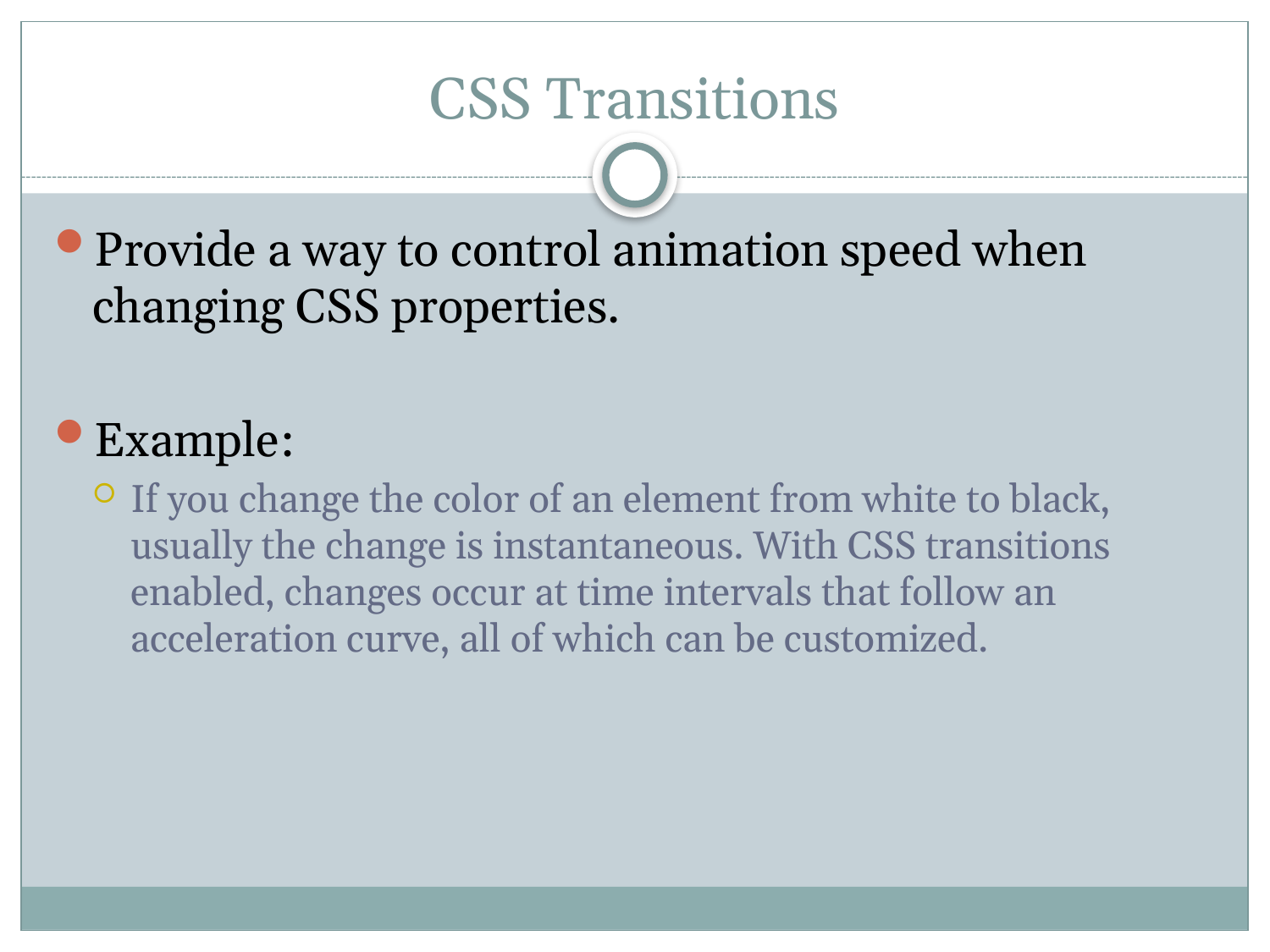

# CSS Transitions
Provide a way to control animation speed when changing CSS properties.

Example:
If you change the color of an element from white to black, usually the change is instantaneous. With CSS transitions enabled, changes occur at time intervals that follow an acceleration curve, all of which can be customized.